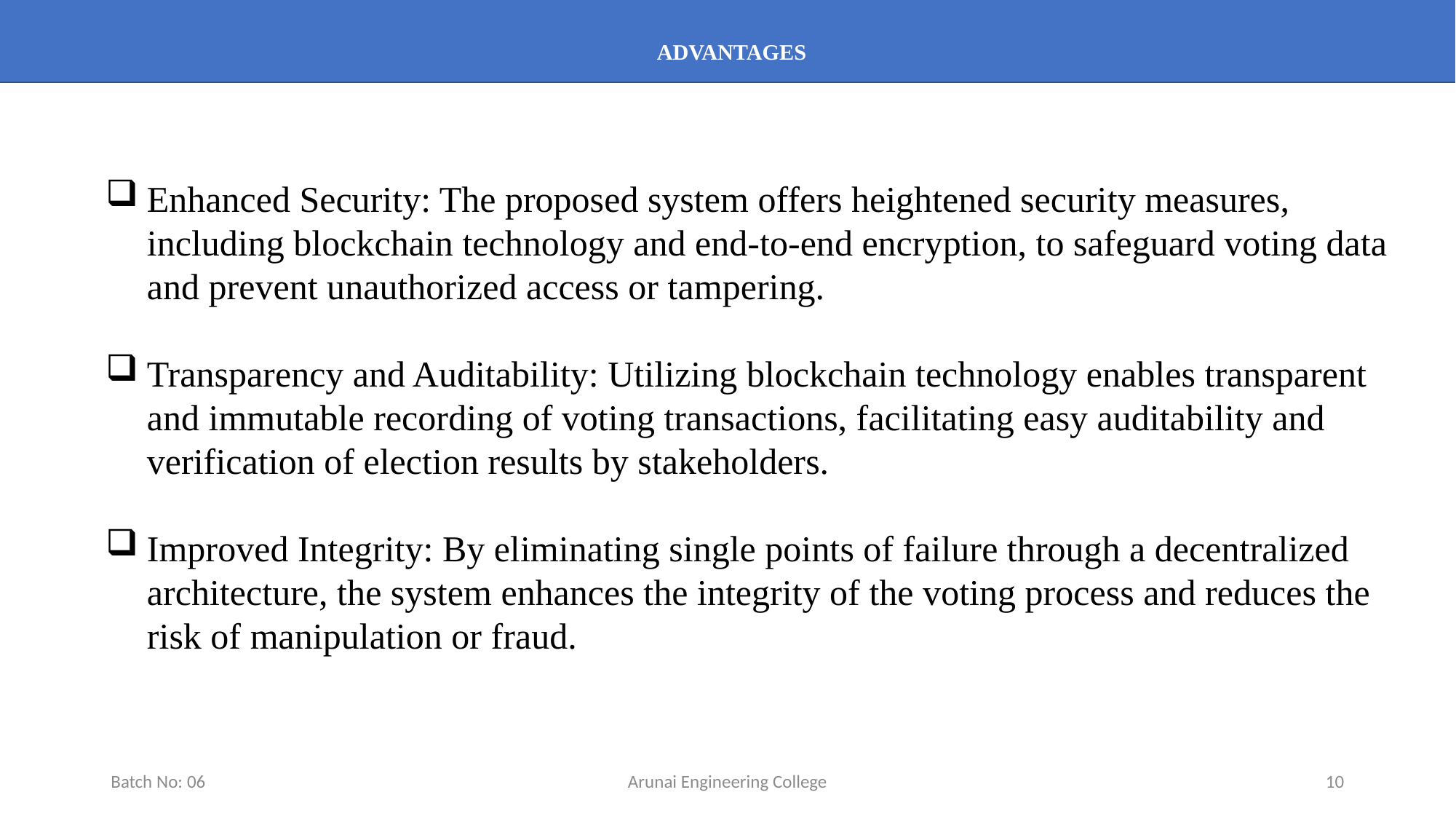

ADVANTAGES

Enhanced Security: The proposed system offers heightened security measures, including blockchain technology and end-to-end encryption, to safeguard voting data and prevent unauthorized access or tampering.

Transparency and Auditability: Utilizing blockchain technology enables transparent and immutable recording of voting transactions, facilitating easy auditability and verification of election results by stakeholders.

Improved Integrity: By eliminating single points of failure through a decentralized architecture, the system enhances the integrity of the voting process and reduces the risk of manipulation or fraud.
Batch No: 06
Arunai Engineering College
10